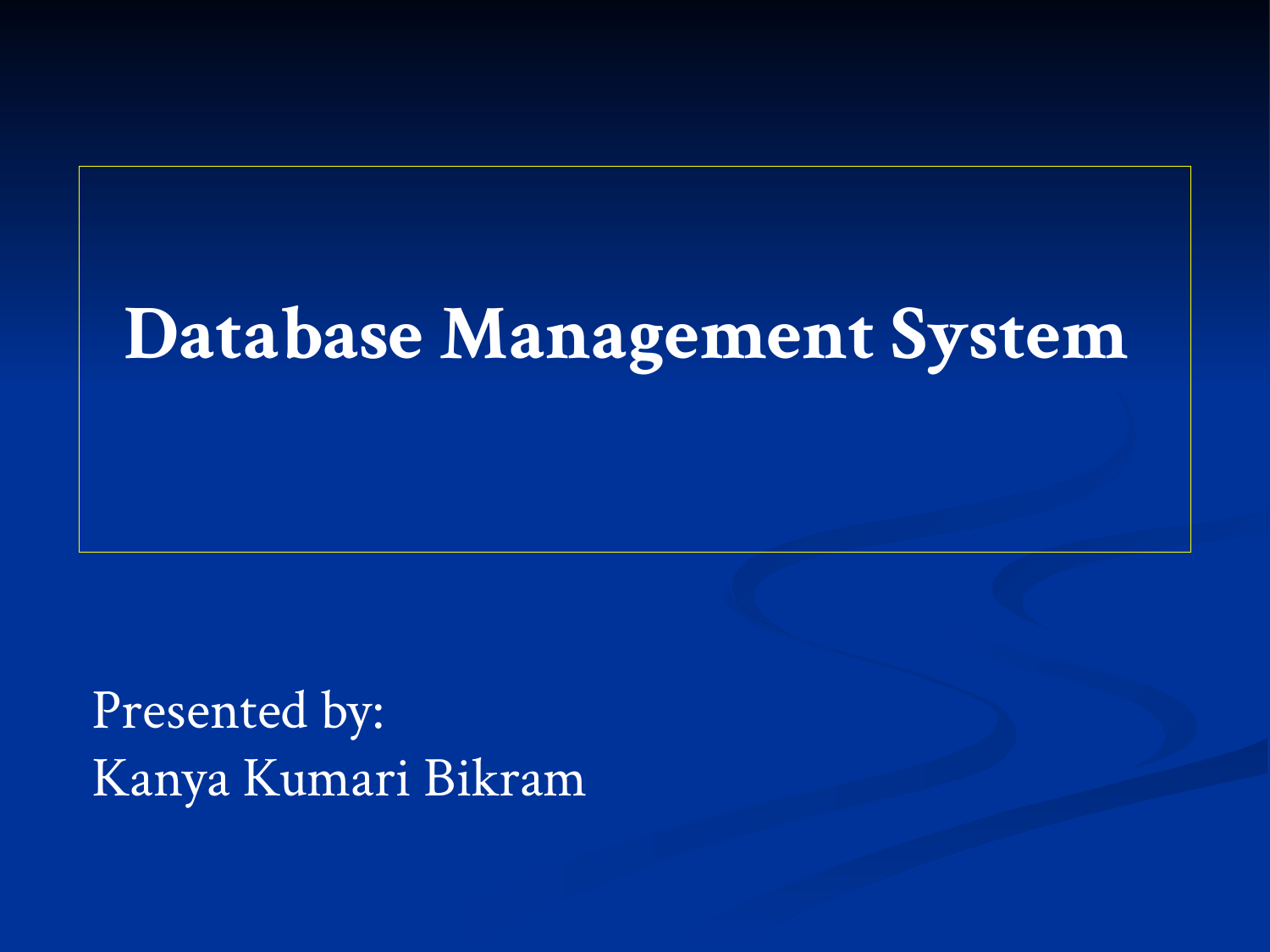

Database Management System

Presented by:
Kanya Kumari Bikram